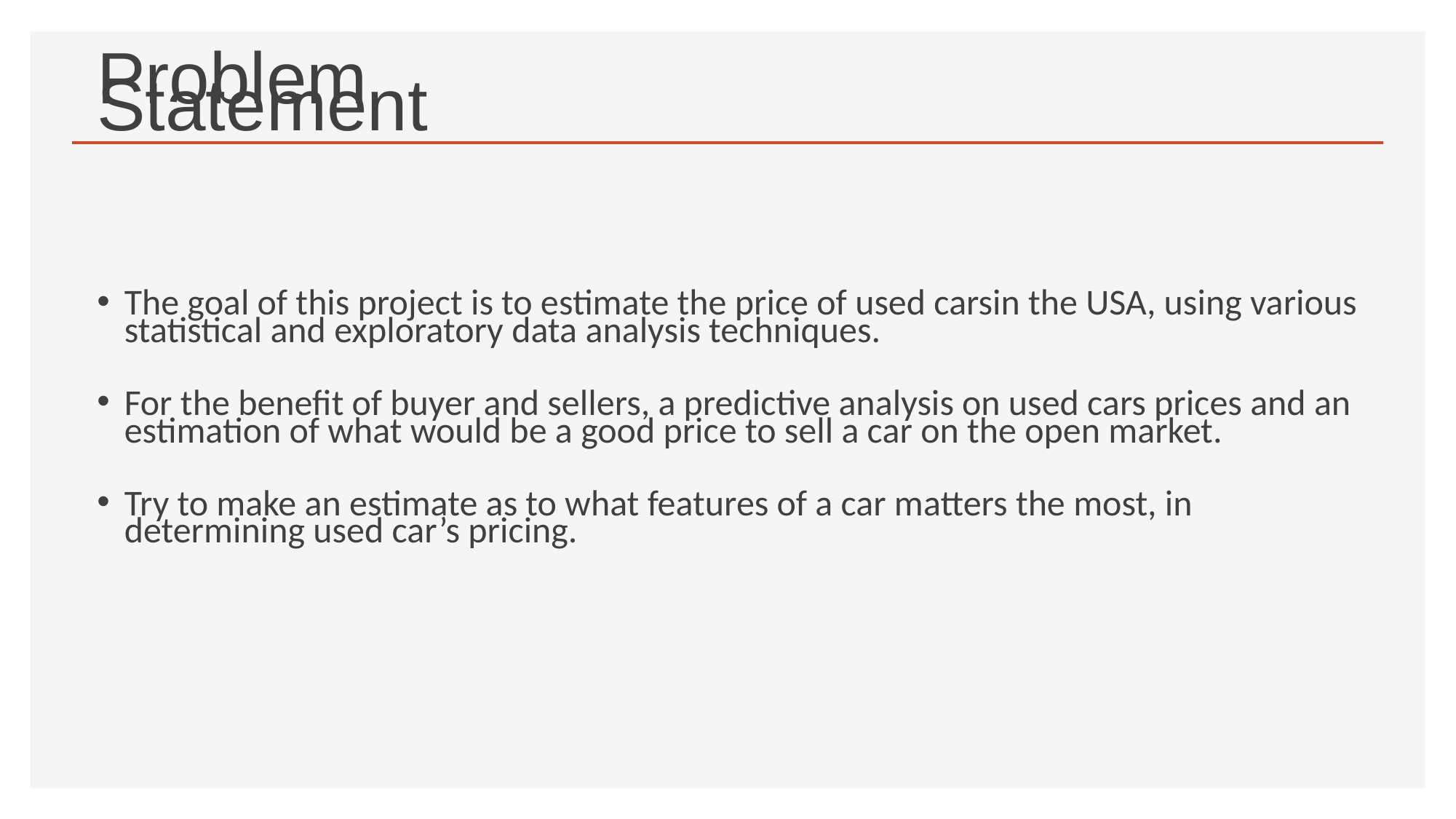

Problem Statement
The goal of this project is to estimate the price of used carsin the USA, using various statistical and exploratory data analysis techniques.
For the benefit of buyer and sellers, a predictive analysis on used cars prices and an estimation of what would be a good price to sell a car on the open market.
Try to make an estimate as to what features of a car matters the most, in determining used car’s pricing.